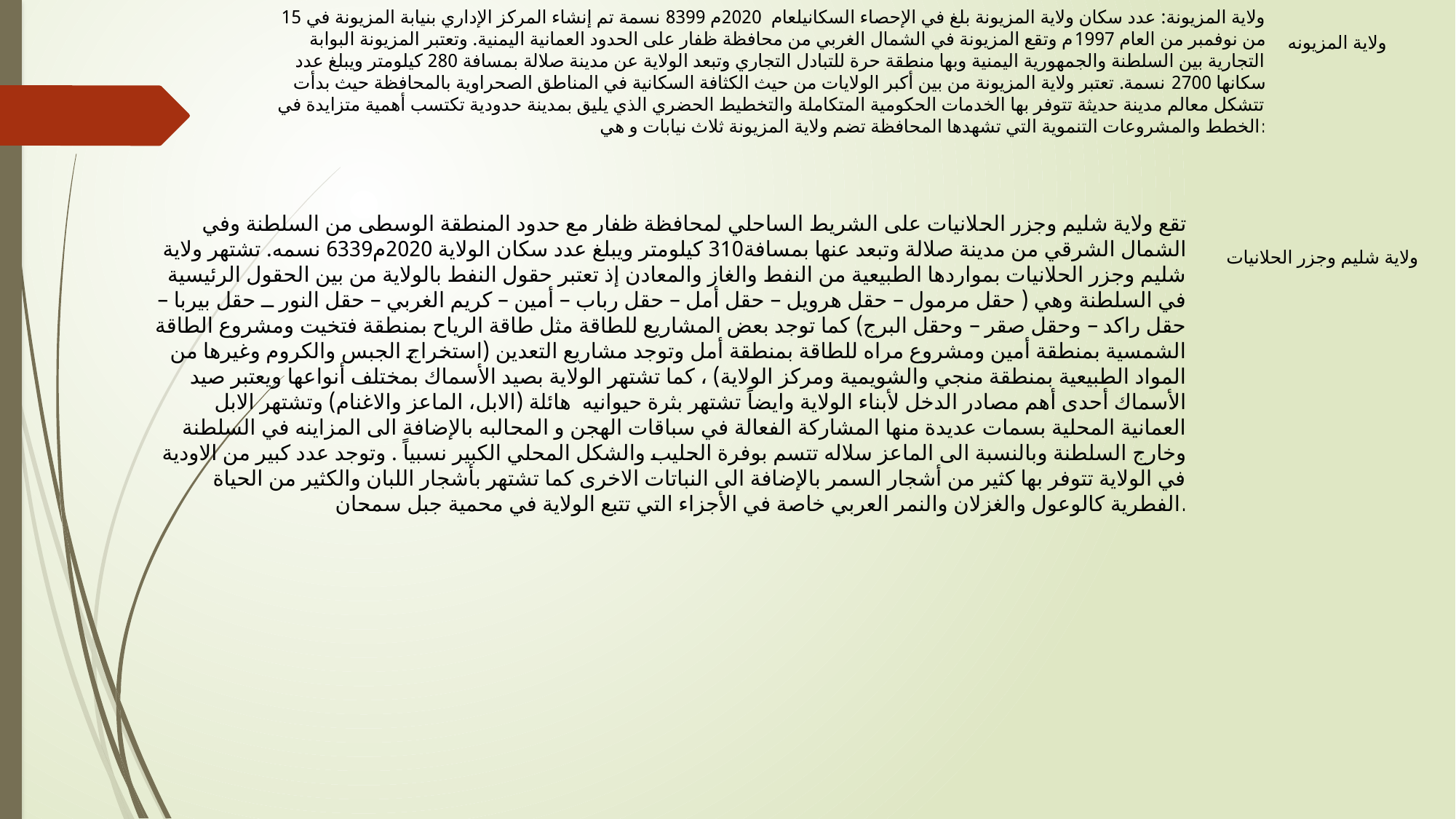

ولاية المزيونة: عدد سكان ولاية المزيونة بلغ في الإحصاء السكانيلعام  2020م 8399 نسمة تم إنشاء المركز الإداري بنيابة المزيونة في 15 من نوفمبر من العام 1997م وتقع المزيونة في الشمال الغربي من محافظة ظفار على الحدود العمانية اليمنية. وتعتبر المزيونة البوابة التجارية بين السلطنة والجمهورية اليمنية وبها منطقة حرة للتبادل التجاري وتبعد الولاية عن مدينة صلالة بمسافة 280 كيلومتر ويبلغ عدد سكانها 2700 نسمة. تعتبر ولاية المزيونة من بين أكبر الولايات من حيث الكثافة السكانية في المناطق الصحراوية بالمحافظة حيث بدأت تتشكل معالم مدينة حديثة تتوفر بها الخدمات الحكومية المتكاملة والتخطيط الحضري الذي يليق بمدينة حدودية تكتسب أهمية متزايدة في الخطط والمشروعات التنموية التي تشهدها المحافظة تضم ولاية المزيونة ثلاث نيابات و هي:
ولاية المزيونه
 تقع ولاية شليم وجزر الحلانيات على الشريط الساحلي لمحافظة ظفار مع حدود المنطقة الوسطى من السلطنة وفي الشمال الشرقي من مدينة صلالة وتبعد عنها بمسافة310 كيلومتر ويبلغ عدد سكان الولاية 2020م6339 نسمه. تشتهر ولاية شليم وجزر الحلانيات بمواردها الطبيعية من النفط والغاز والمعادن إذ تعتبر حقول النفط بالولاية من بين الحقول الرئيسية في السلطنة وهي ( حقل مرمول – حقل هرويل – حقل أمل – حقل رباب – أمين – كريم الغربي – حقل النور ــ حقل بيربا – حقل راكد – وحقل صقر – وحقل البرج) كما توجد بعض المشاريع للطاقة مثل طاقة الرياح بمنطقة فتخيت ومشروع الطاقة الشمسية بمنطقة أمين ومشروع مراه للطاقة بمنطقة أمل وتوجد مشاريع التعدين (استخراج الجبس والكروم وغيرها من المواد الطبيعية بمنطقة منجي والشويمية ومركز الولاية) ، كما تشتهر الولاية بصيد الأسماك بمختلف أنواعها ويعتبر صيد الأسماك أحدى أهم مصادر الدخل لأبناء الولاية وايضاً تشتهر بثرة حيوانيه  هائلة (الابل، الماعز والاغنام) وتشتهر الابل العمانية المحلية بسمات عديدة منها المشاركة الفعالة في سباقات الهجن و المحالبه بالإضافة الى المزاينه في السلطنة وخارج السلطنة وبالنسبة الى الماعز سلاله تتسم بوفرة الحليب والشكل المحلي الكبير نسبياً . وتوجد عدد كبير من الاودية في الولاية تتوفر بها كثير من أشجار السمر بالإضافة الى النباتات الاخرى كما تشتهر بأشجار اللبان والكثير من الحياة الفطرية كالوعول والغزلان والنمر العربي خاصة في الأجزاء التي تتبع الولاية في محمية جبل سمحان.
ولاية شليم وجزر الحلانيات